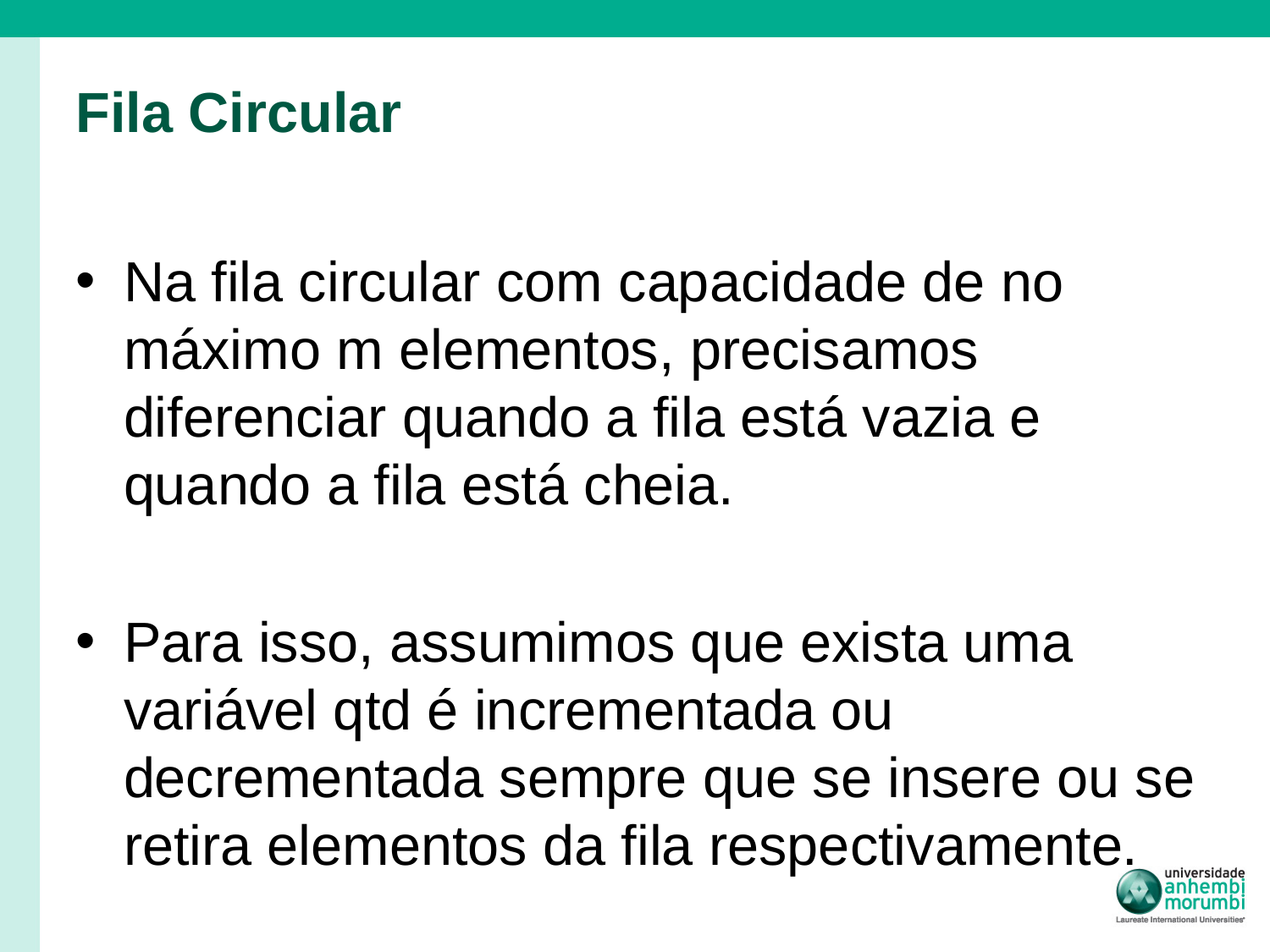

# Fila Circular
Na fila circular com capacidade de no máximo m elementos, precisamos diferenciar quando a fila está vazia e quando a fila está cheia.

Para isso, assumimos que exista uma variável qtd é incrementada ou decrementada sempre que se insere ou se retira elementos da fila respectivamente.